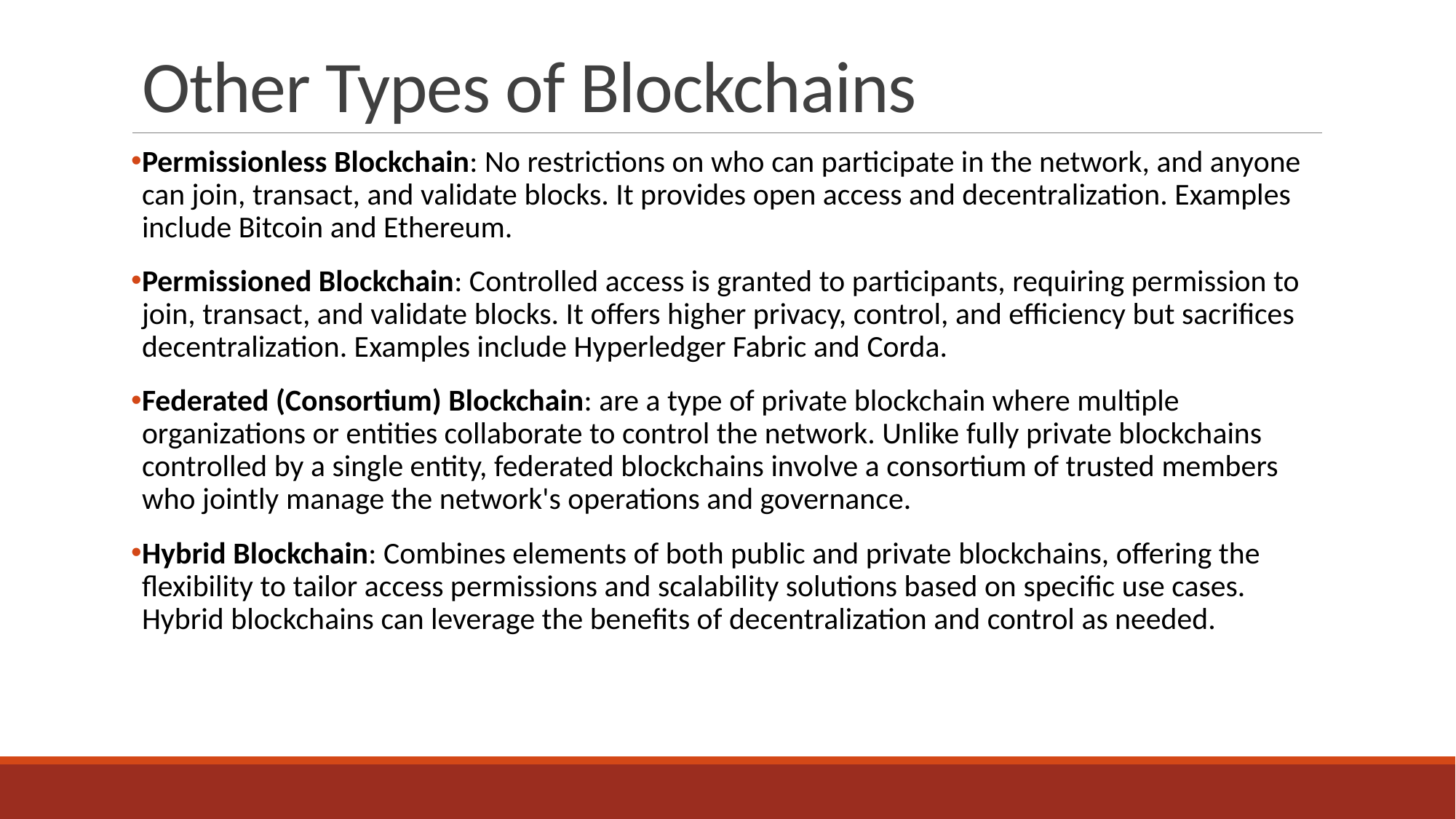

# Other Types of Blockchains
Permissionless Blockchain: No restrictions on who can participate in the network, and anyone can join, transact, and validate blocks. It provides open access and decentralization. Examples include Bitcoin and Ethereum.
Permissioned Blockchain: Controlled access is granted to participants, requiring permission to join, transact, and validate blocks. It offers higher privacy, control, and efficiency but sacrifices decentralization. Examples include Hyperledger Fabric and Corda.
Federated (Consortium) Blockchain: are a type of private blockchain where multiple organizations or entities collaborate to control the network. Unlike fully private blockchains controlled by a single entity, federated blockchains involve a consortium of trusted members who jointly manage the network's operations and governance.
Hybrid Blockchain: Combines elements of both public and private blockchains, offering the flexibility to tailor access permissions and scalability solutions based on specific use cases. Hybrid blockchains can leverage the benefits of decentralization and control as needed.